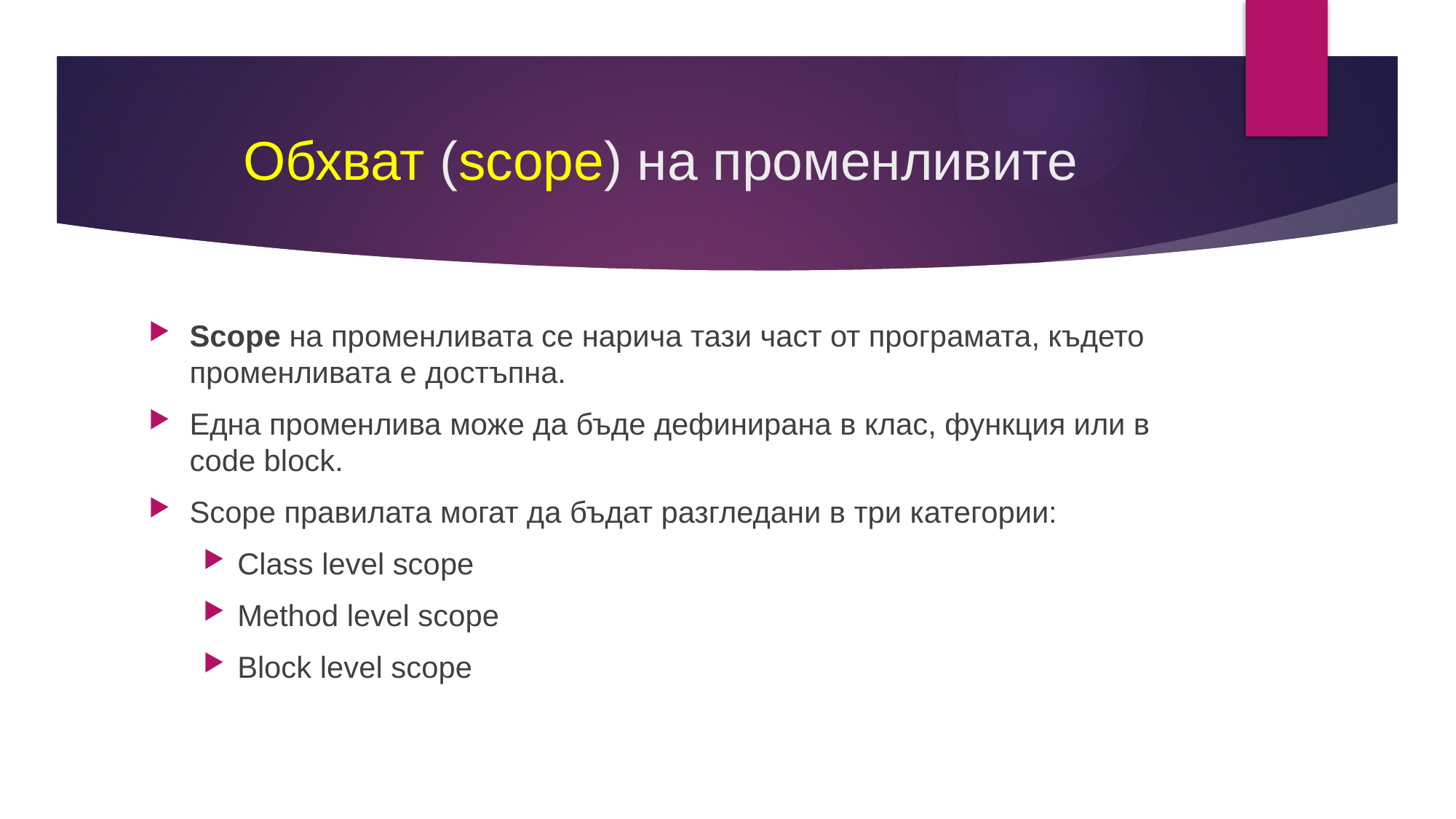

# Обхват (scope) на променливите
Scope на променливата се нарича тази част от програмата, където променливата е достъпна.
Една променлива може да бъде дефинирана в клас, функция или в code block.
Scope правилата могат да бъдат разгледани в три категории:
Class level scope
Method level scope
Block level scope